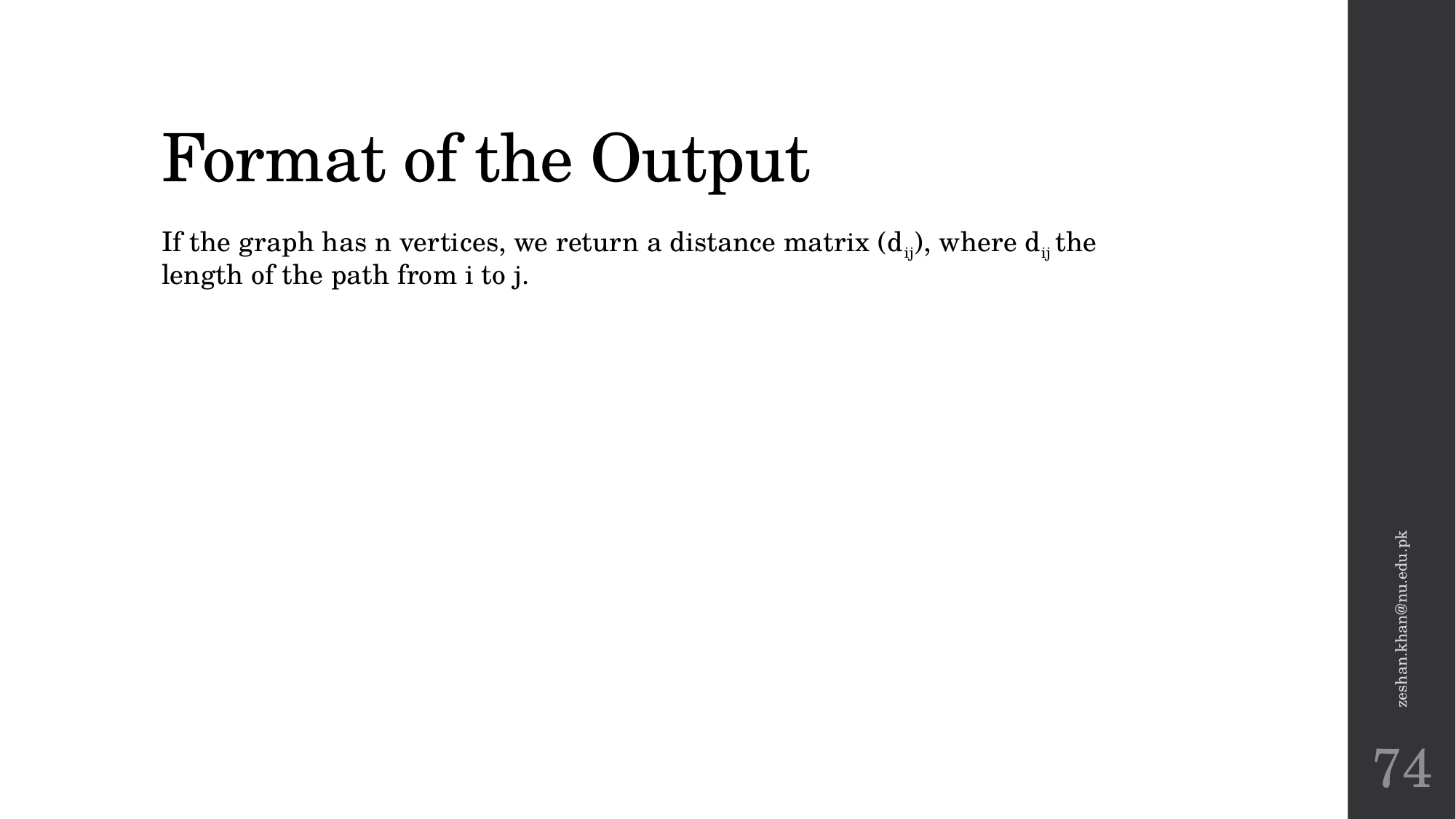

# Format of the Output
If the graph has n vertices, we return a distance matrix (dij), where dij the length of the path from i to j.

zeshan.khan@nu.edu.pk
74